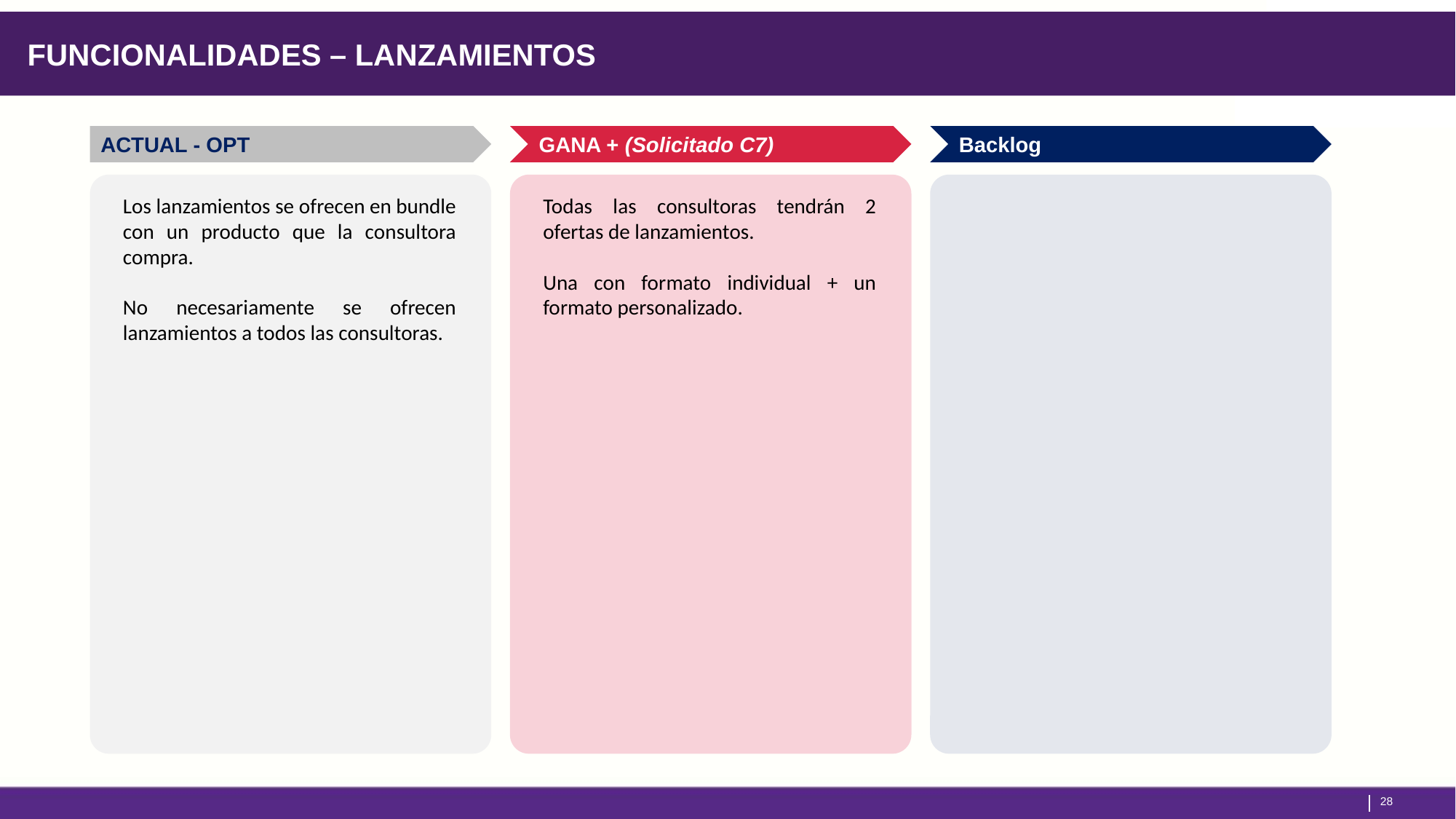

FUNCIONALIDADES – LANZAMIENTOS
ACTUAL - OPT
GANA + (Solicitado C7)
Backlog

Los lanzamientos se ofrecen en bundle con un producto que la consultora compra.

No necesariamente se ofrecen lanzamientos a todos las consultoras.
Todas las consultoras tendrán 2 ofertas de lanzamientos.

Una con formato individual + un formato personalizado.

28